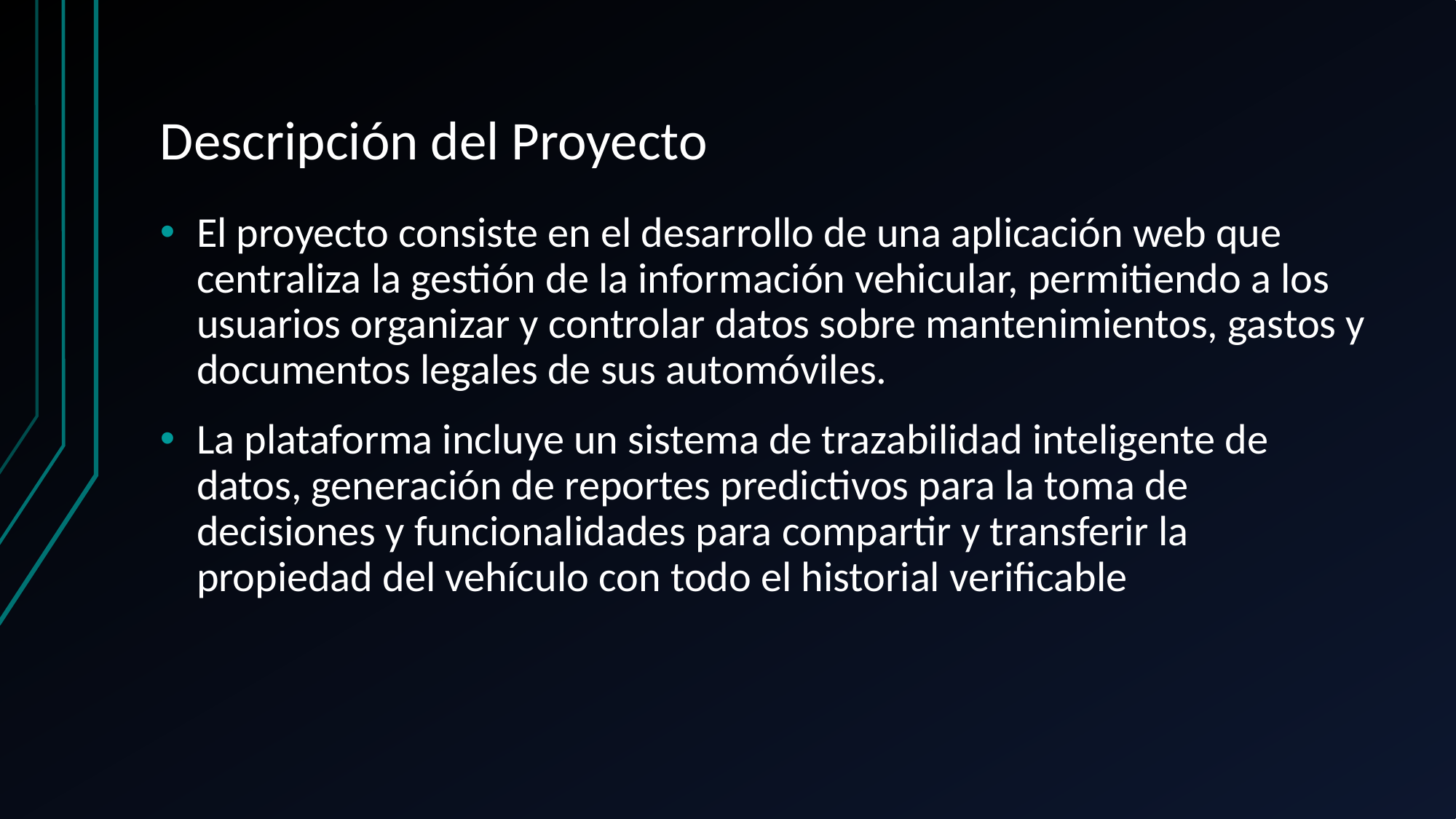

# Descripción del Proyecto
El proyecto consiste en el desarrollo de una aplicación web que centraliza la gestión de la información vehicular, permitiendo a los usuarios organizar y controlar datos sobre mantenimientos, gastos y documentos legales de sus automóviles.
La plataforma incluye un sistema de trazabilidad inteligente de datos, generación de reportes predictivos para la toma de decisiones y funcionalidades para compartir y transferir la propiedad del vehículo con todo el historial verificable